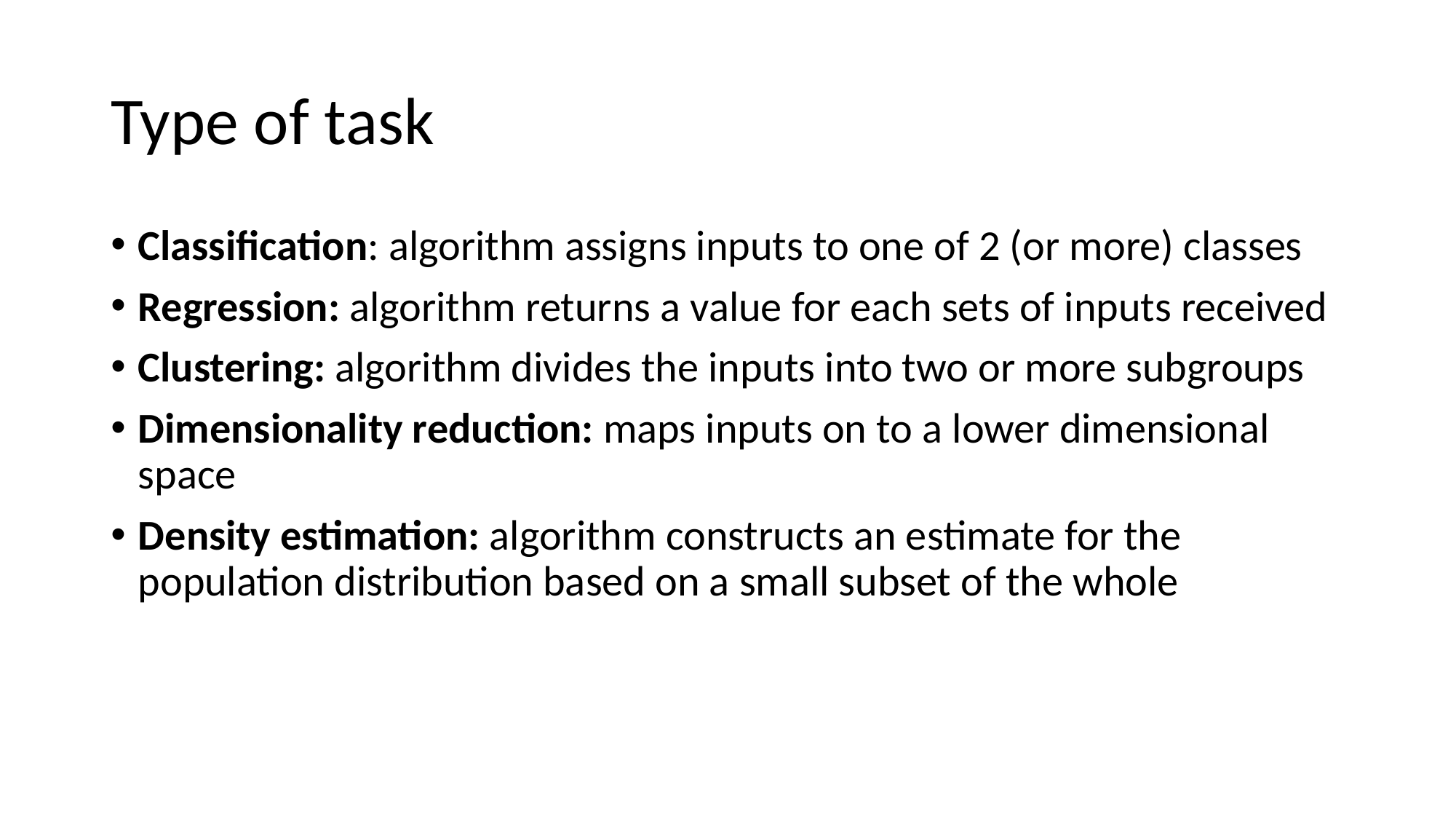

# Type of task
Classification: algorithm assigns inputs to one of 2 (or more) classes
Regression: algorithm returns a value for each sets of inputs received
Clustering: algorithm divides the inputs into two or more subgroups
Dimensionality reduction: maps inputs on to a lower dimensional space
Density estimation: algorithm constructs an estimate for the population distribution based on a small subset of the whole